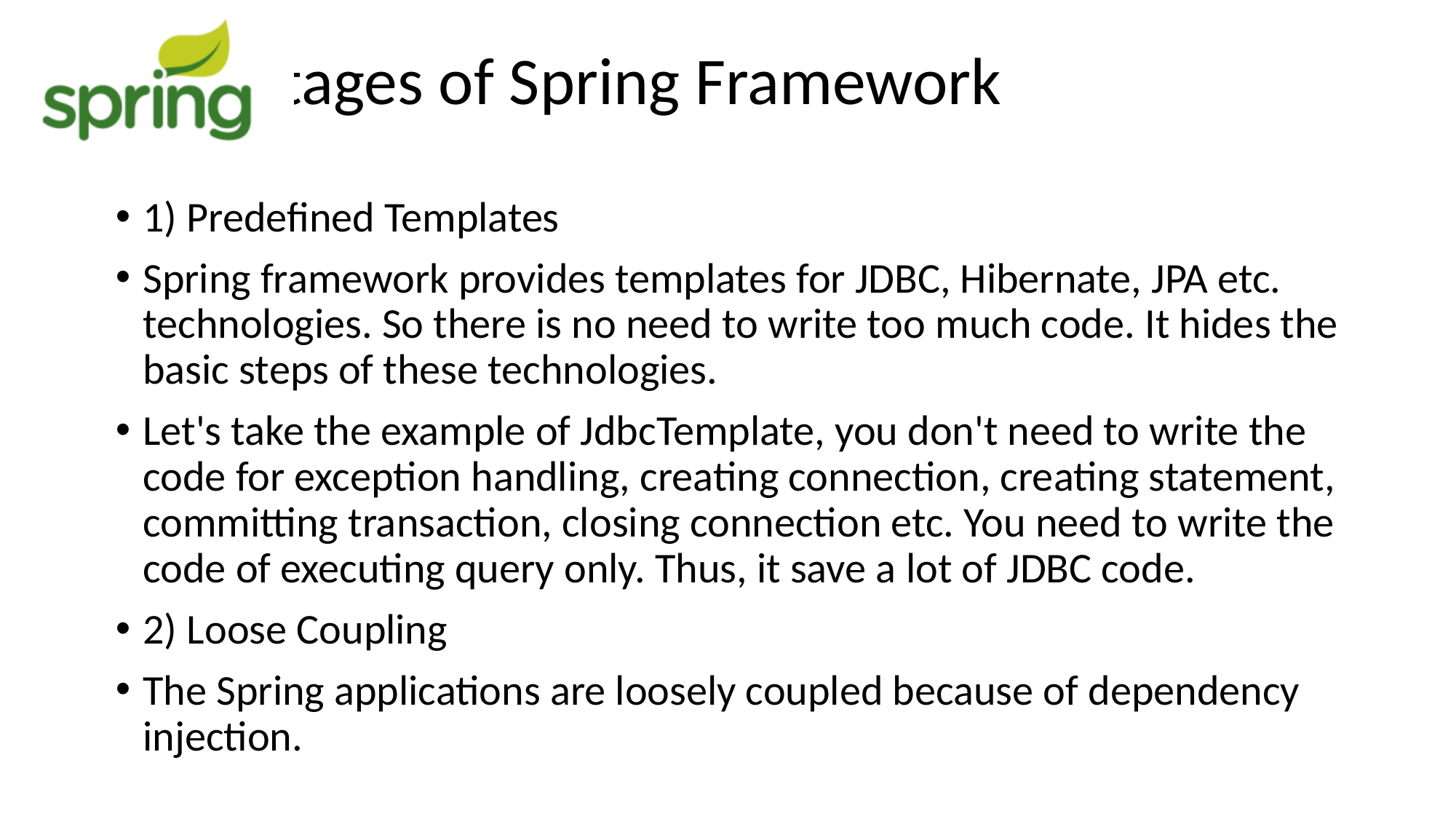

# Advantages of Spring Framework
1) Predefined Templates
Spring framework provides templates for JDBC, Hibernate, JPA etc. technologies. So there is no need to write too much code. It hides the basic steps of these technologies.
Let's take the example of JdbcTemplate, you don't need to write the code for exception handling, creating connection, creating statement, committing transaction, closing connection etc. You need to write the code of executing query only. Thus, it save a lot of JDBC code.
2) Loose Coupling
The Spring applications are loosely coupled because of dependency injection.